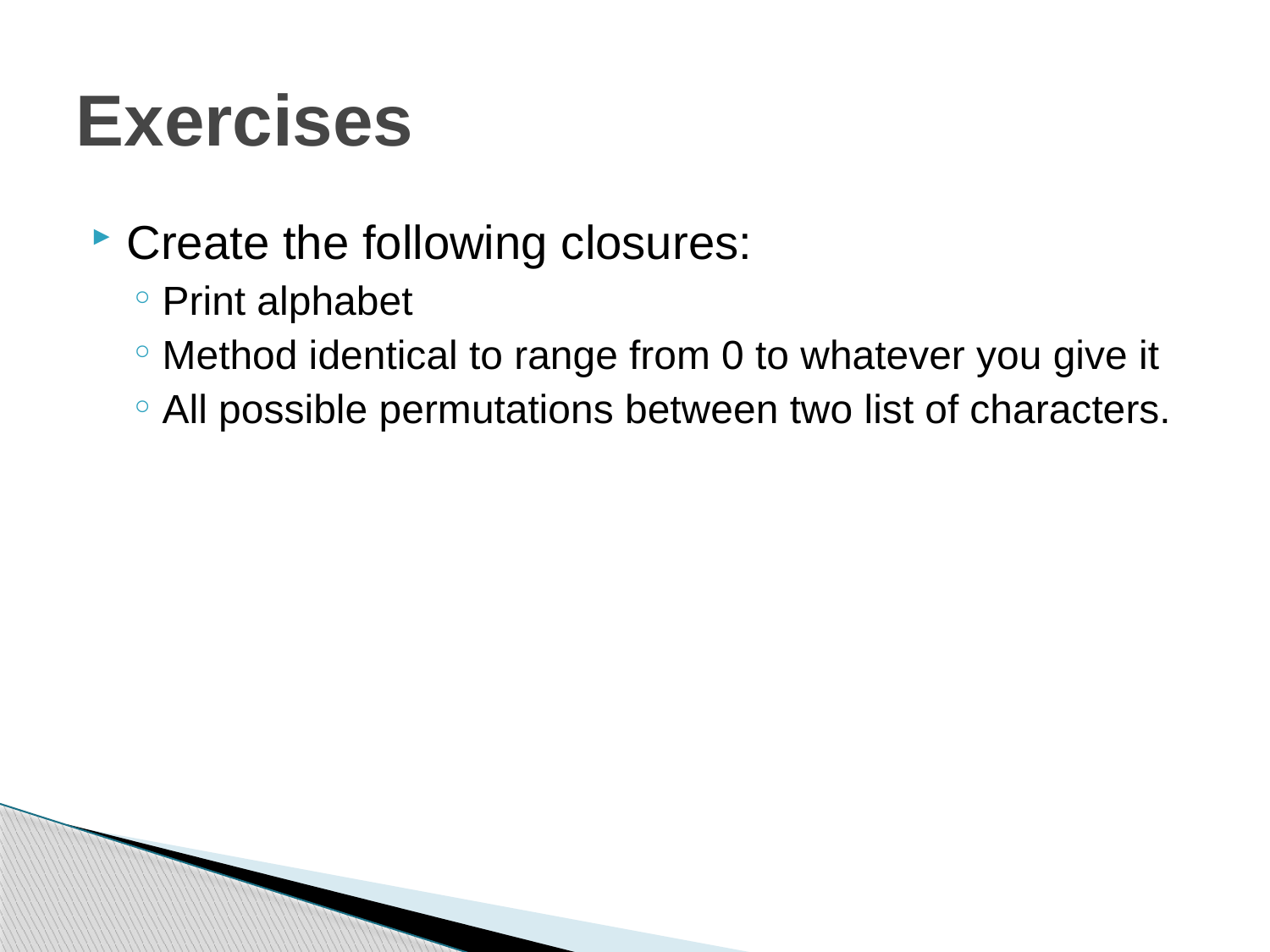

# Exercises
Create the following closures:
Print alphabet
Method identical to range from 0 to whatever you give it
All possible permutations between two list of characters.